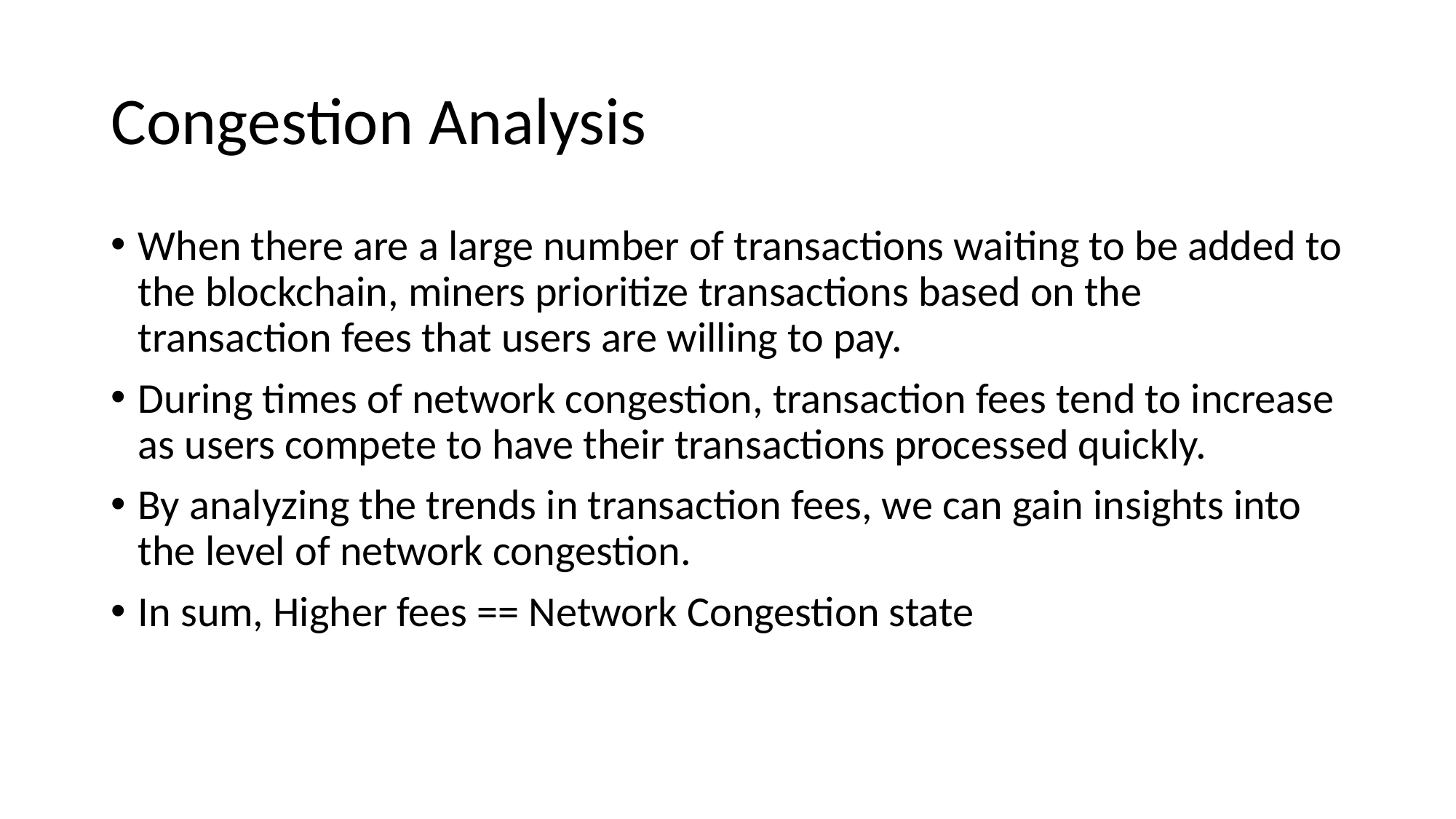

# Congestion Analysis
When there are a large number of transactions waiting to be added to the blockchain, miners prioritize transactions based on the transaction fees that users are willing to pay.
During times of network congestion, transaction fees tend to increase as users compete to have their transactions processed quickly.
By analyzing the trends in transaction fees, we can gain insights into the level of network congestion.
In sum, Higher fees == Network Congestion state